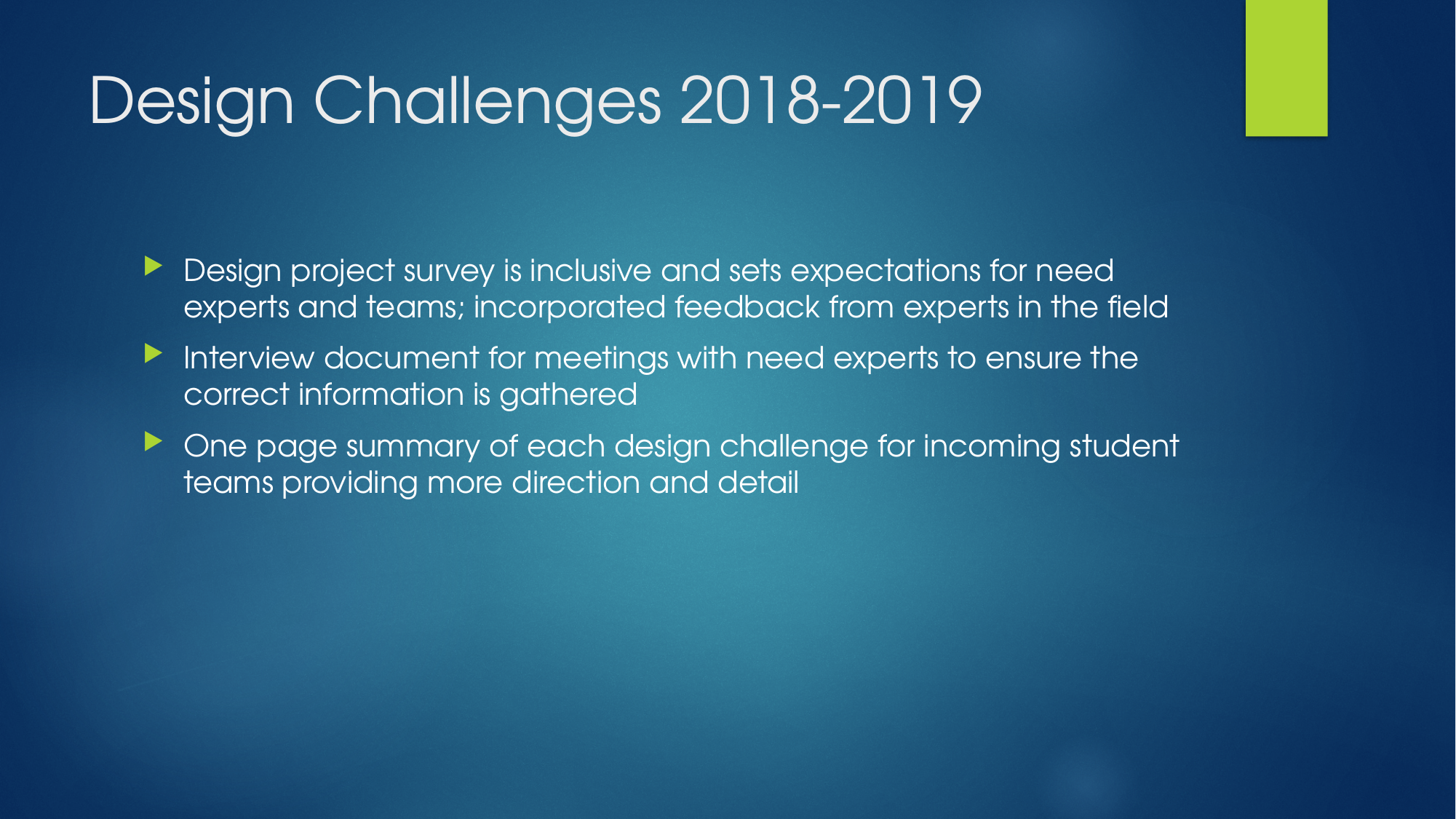

# Design Challenges 2018-2019
Design project survey is inclusive and sets expectations for need experts and teams; incorporated feedback from experts in the field
Interview document for meetings with need experts to ensure the correct information is gathered
One page summary of each design challenge for incoming student teams providing more direction and detail